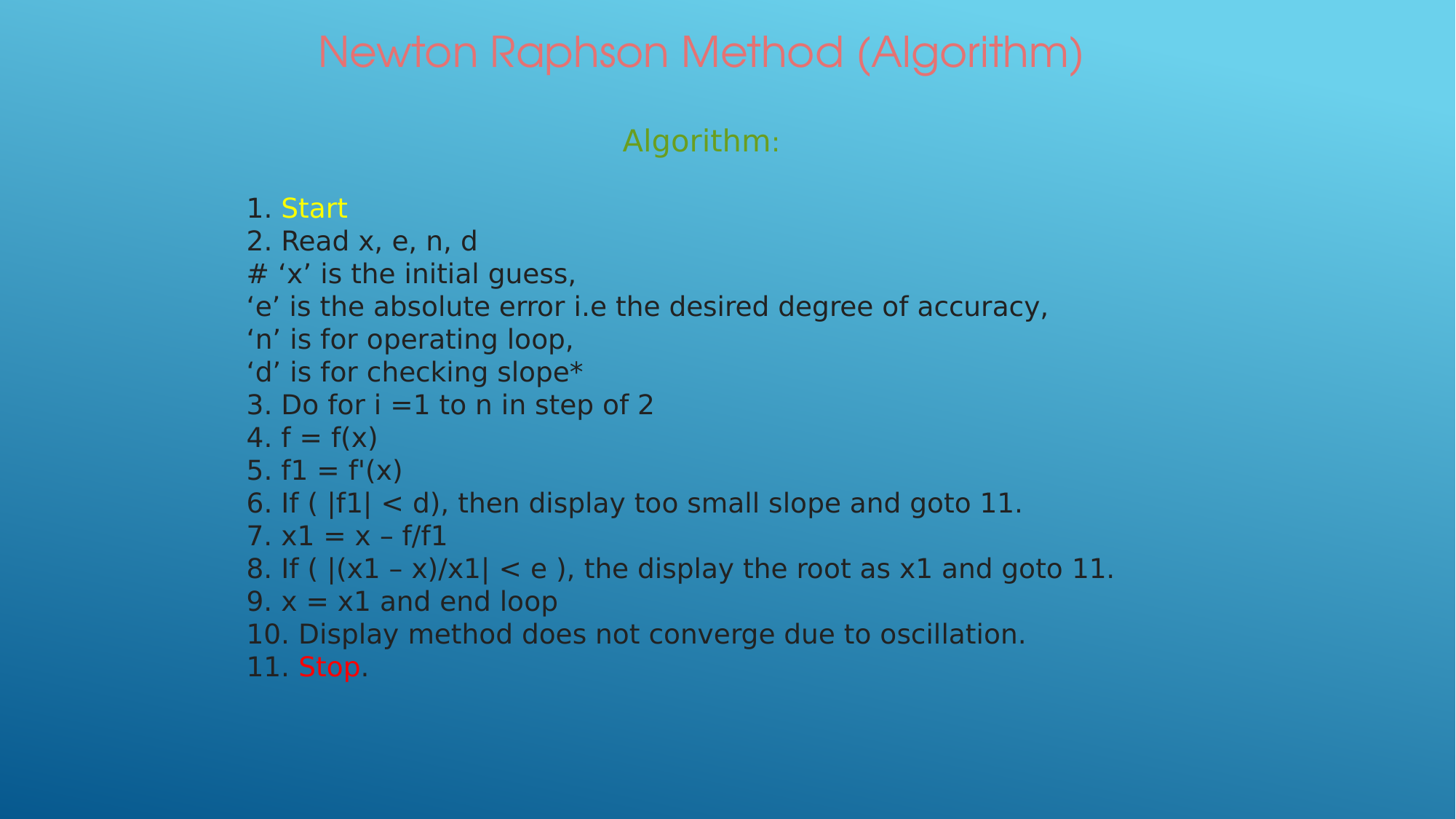

Newton Raphson Method (Algorithm)
Algorithm:

 Start
 Read x, e, n, d
# ‘x’ is the initial guess,
‘e’ is the absolute error i.e the desired degree of accuracy,
‘n’ is for operating loop,
‘d’ is for checking slope*
 Do for i =1 to n in step of 2
 f = f(x)
 f1 = f'(x)
 If ( |f1| < d), then display too small slope and goto 11.
7. x1 = x – f/f1
8. If ( |(x1 – x)/x1| < e ), the display the root as x1 and goto 11.
9. x = x1 and end loop
10. Display method does not converge due to oscillation.
11. Stop.